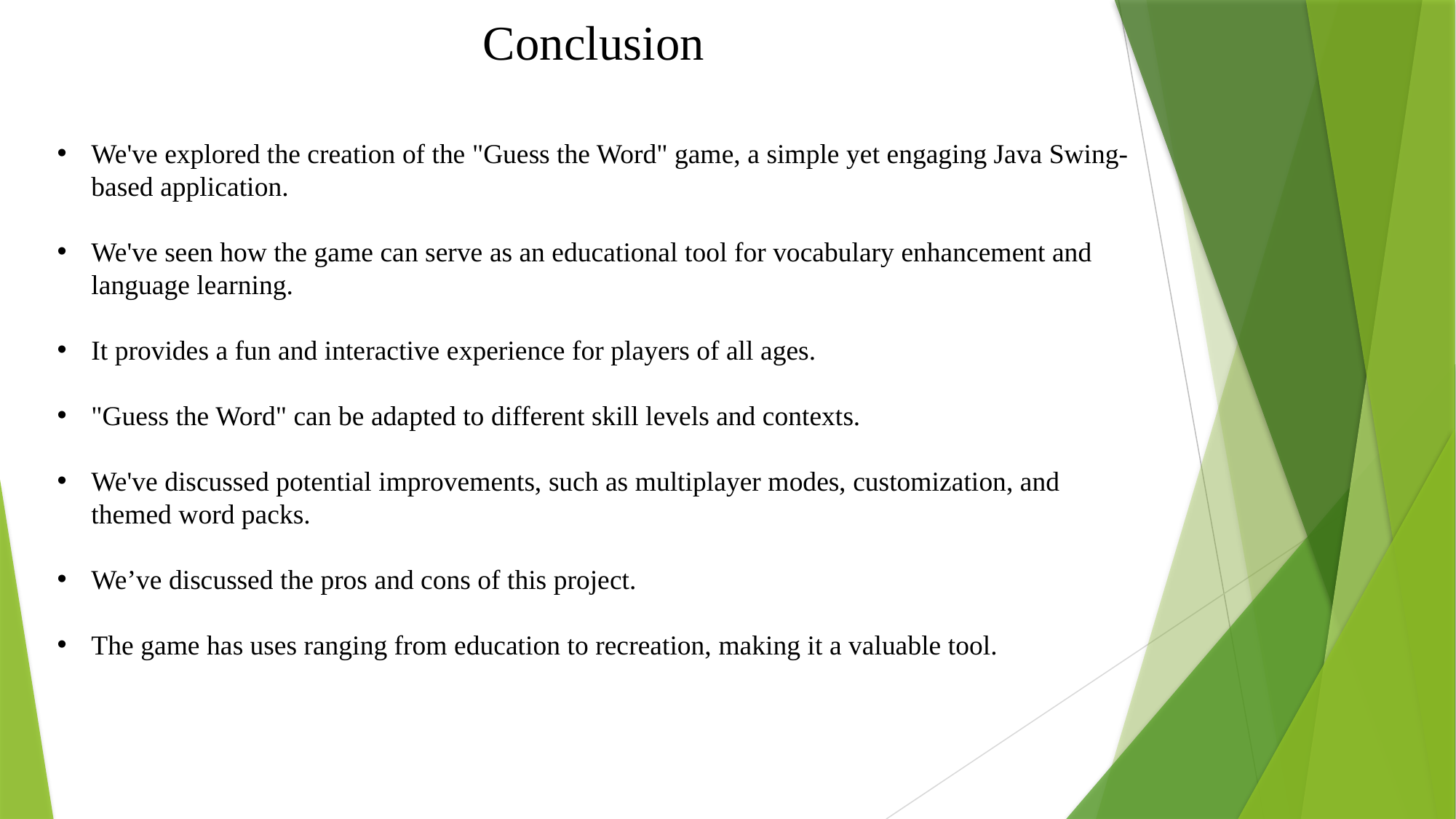

# Conclusion
We've explored the creation of the "Guess the Word" game, a simple yet engaging Java Swing-based application.

We've seen how the game can serve as an educational tool for vocabulary enhancement and language learning.

It provides a fun and interactive experience for players of all ages.

"Guess the Word" can be adapted to different skill levels and contexts.

We've discussed potential improvements, such as multiplayer modes, customization, and themed word packs.

We’ve discussed the pros and cons of this project.

The game has uses ranging from education to recreation, making it a valuable tool.